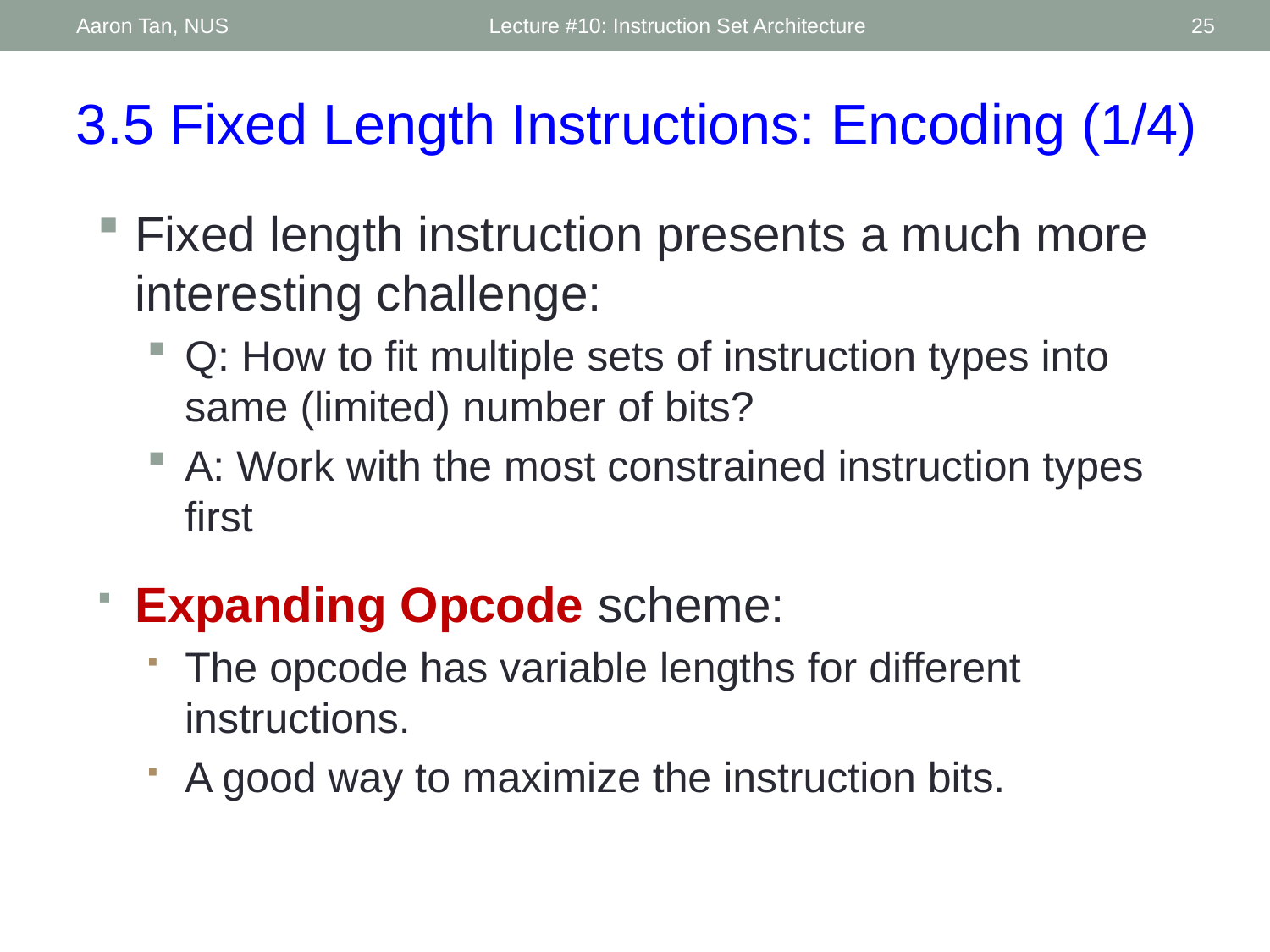

Aaron Tan, NUS
Lecture #10: Instruction Set Architecture
25
3.5 Fixed Length Instructions: Encoding (1/4)
Fixed length instruction presents a much more interesting challenge:
Q: How to fit multiple sets of instruction types into same (limited) number of bits?
A: Work with the most constrained instruction types first
Expanding Opcode scheme:
The opcode has variable lengths for different instructions.
A good way to maximize the instruction bits.